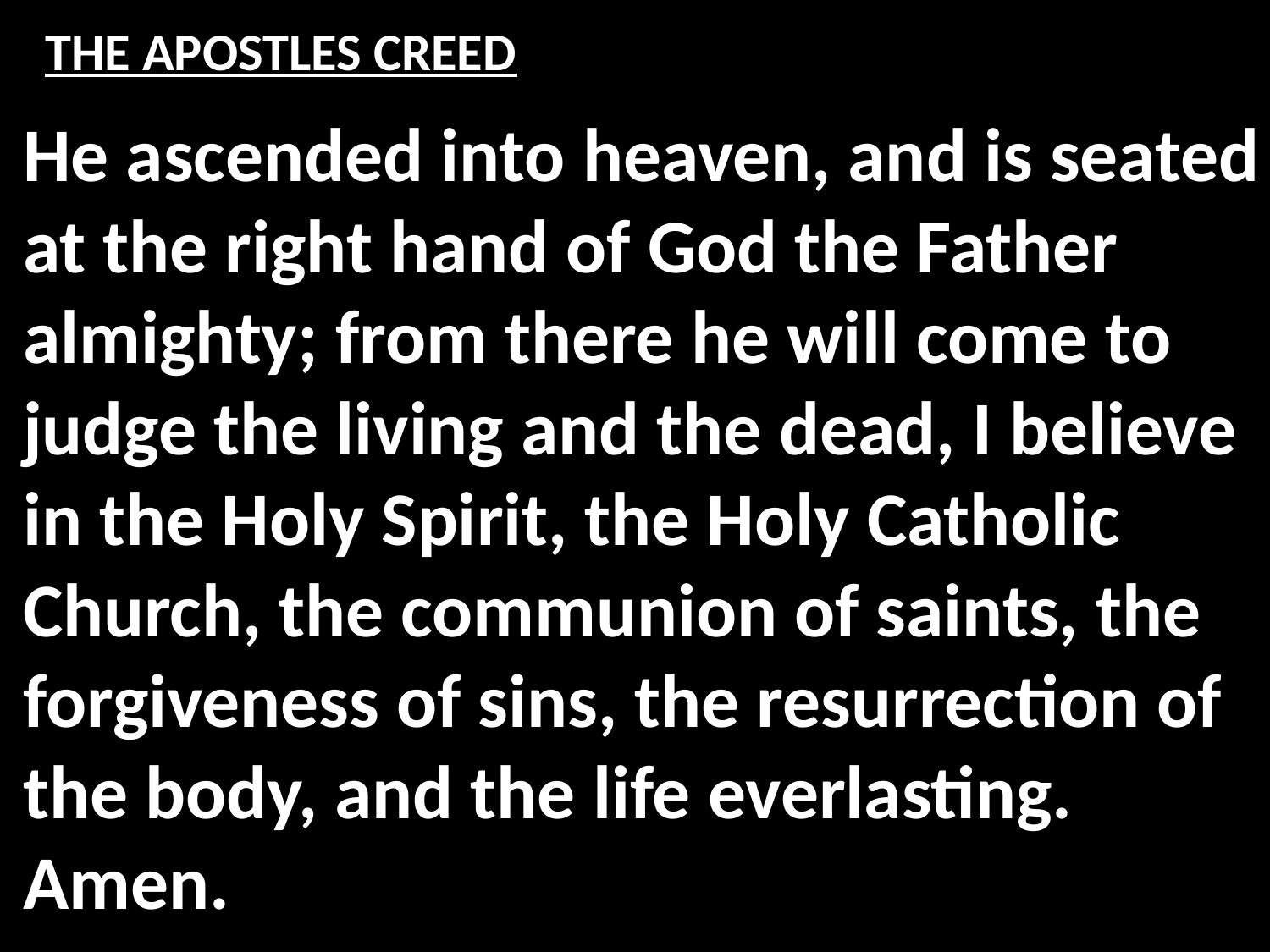

# THE APOSTLES CREED
He ascended into heaven, and is seated at the right hand of God the Father almighty; from there he will come to judge the living and the dead, I believe in the Holy Spirit, the Holy Catholic Church, the communion of saints, the forgiveness of sins, the resurrection of the body, and the life everlasting. Amen.